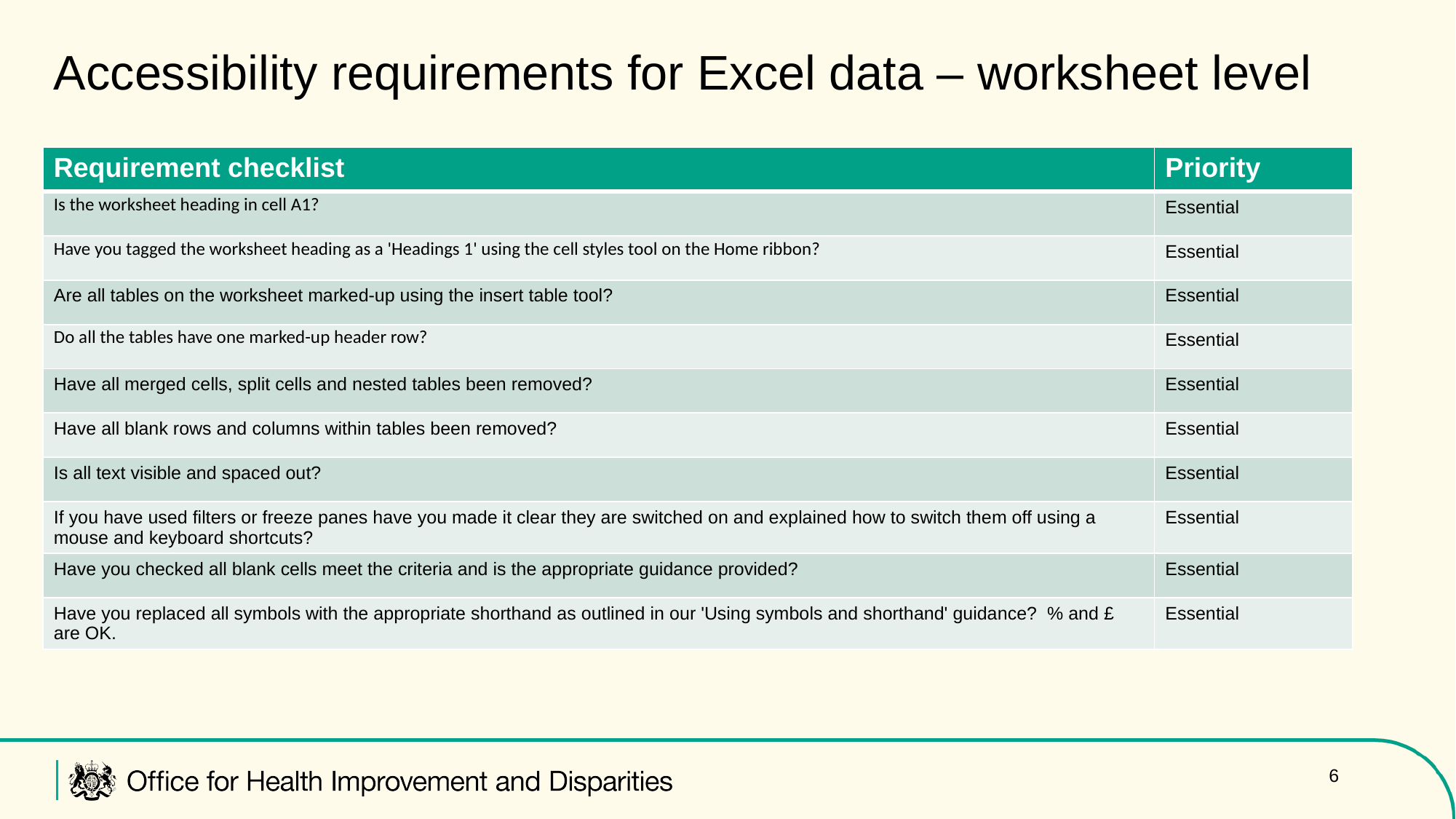

Accessibility requirements for Excel data – worksheet level

| Requirement checklist | Priority |
| --- | --- |
| Is the worksheet heading in cell A1? | Essential |
| Have you tagged the worksheet heading as a 'Headings 1' using the cell styles tool on the Home ribbon? | Essential |
| Are all tables on the worksheet marked-up using the insert table tool? | Essential |
| Do all the tables have one marked-up header row? | Essential |
| Have all merged cells, split cells and nested tables been removed? | Essential |
| Have all blank rows and columns within tables been removed? | Essential |
| Is all text visible and spaced out? | Essential |
| If you have used filters or freeze panes have you made it clear they are switched on and explained how to switch them off using a mouse and keyboard shortcuts? | Essential |
| Have you checked all blank cells meet the criteria and is the appropriate guidance provided? | Essential |
| Have you replaced all symbols with the appropriate shorthand as outlined in our 'Using symbols and shorthand' guidance? % and £ are OK. | Essential |
6